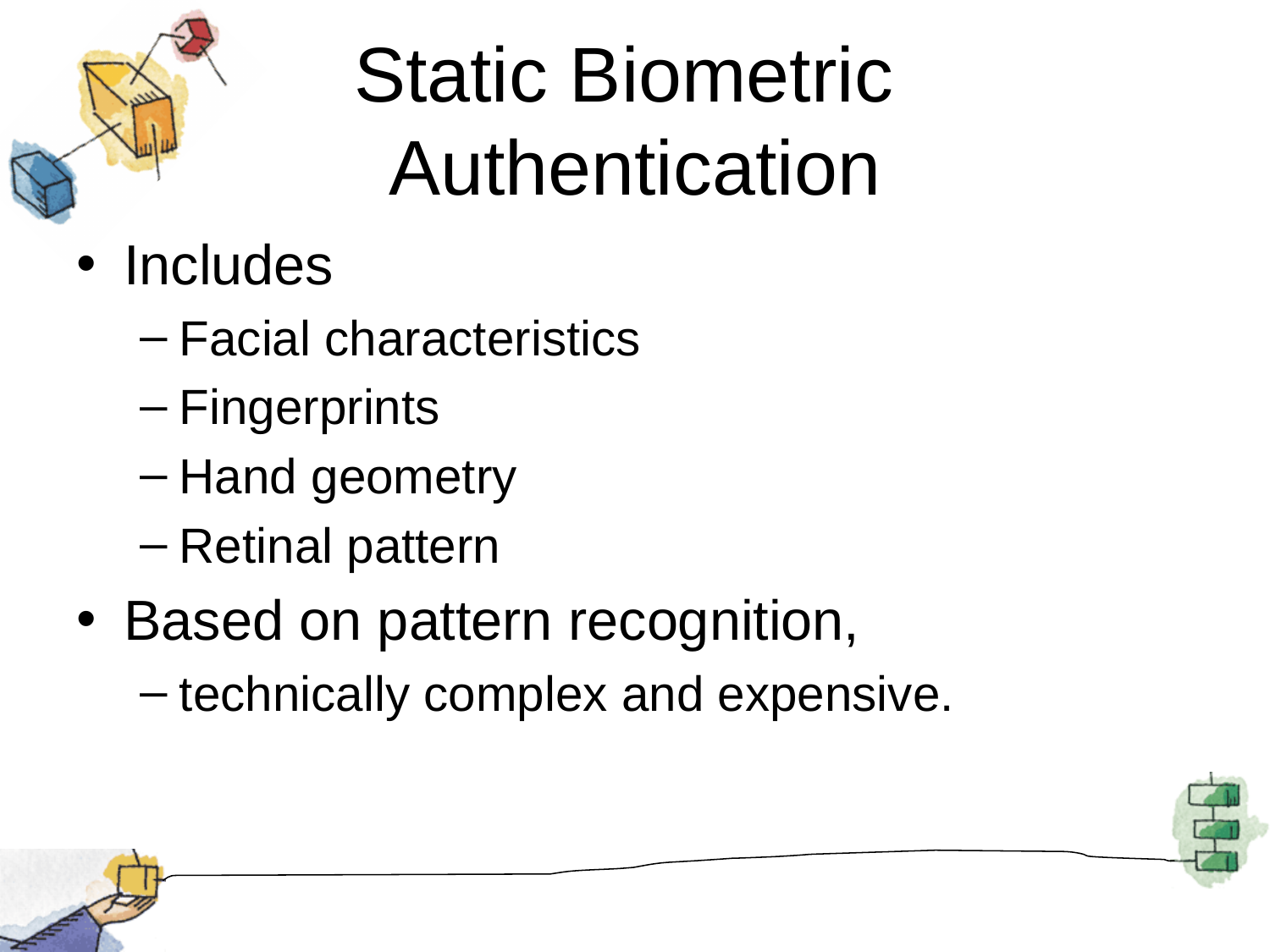

# Static Biometric Authentication
Includes
Facial characteristics
Fingerprints
Hand geometry
Retinal pattern
Based on pattern recognition,
technically complex and expensive.